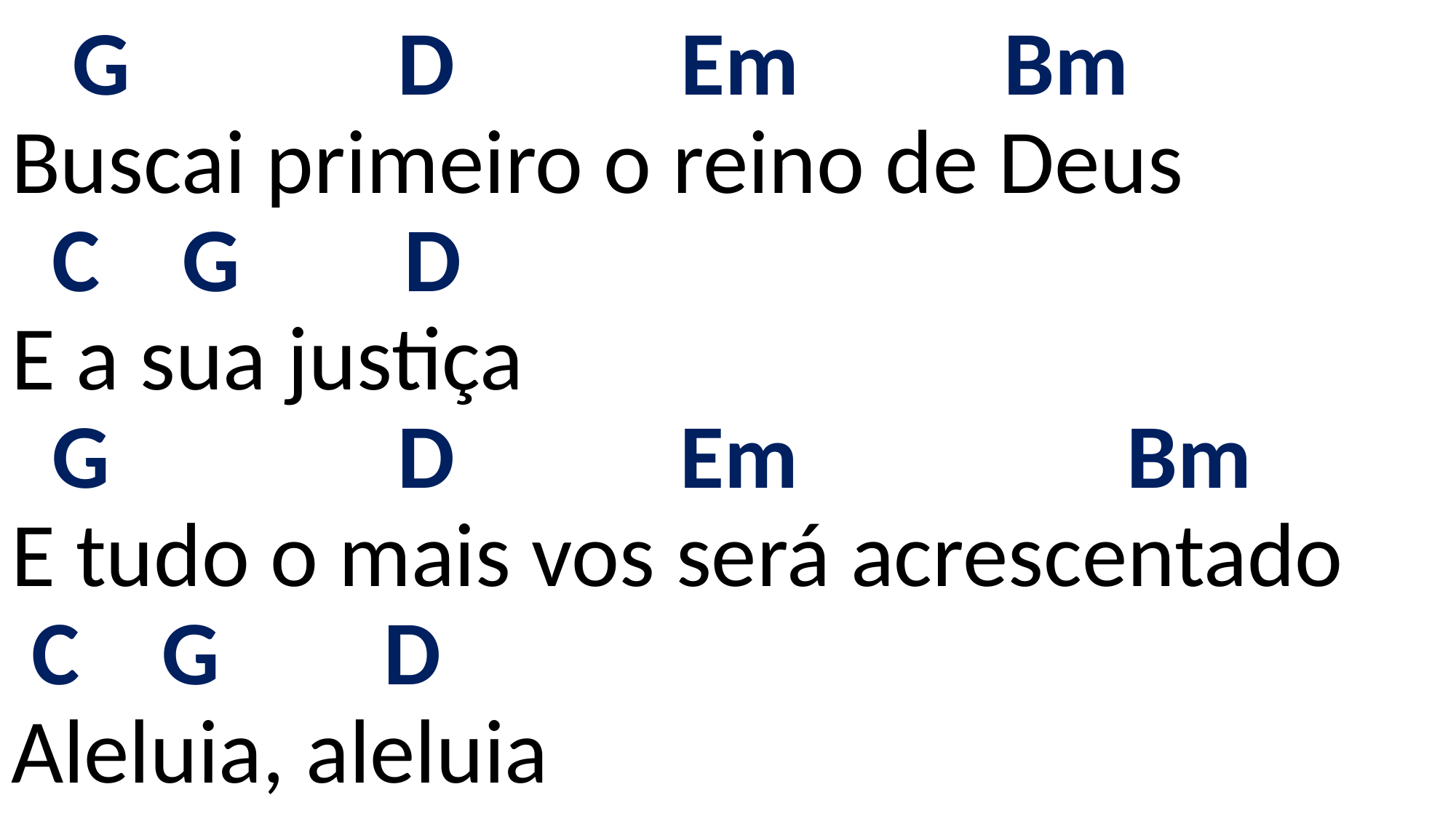

# G             D           Em          Bm Buscai primeiro o reino de Deus C    G        D E a sua justiça G              D           Em                Bm E tudo o mais vos será acrescentado C    G        D Aleluia, aleluia